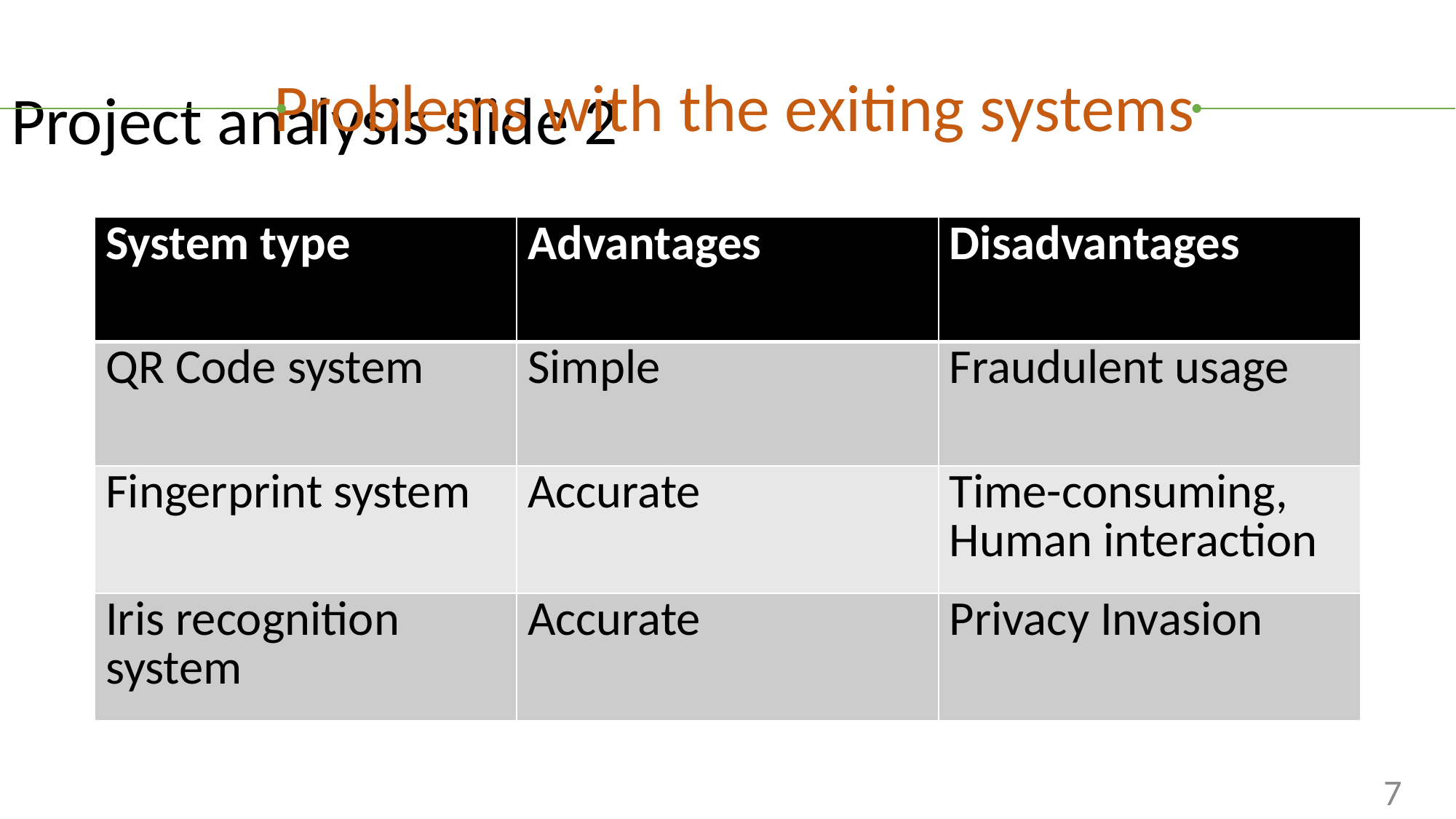

Project analysis slide 2
 Problems with the exiting systems
| System type | Advantages | Disadvantages |
| --- | --- | --- |
| QR Code system | Simple | Fraudulent usage |
| Fingerprint system | Accurate | Time-consuming, Human interaction |
| Iris recognition system | Accurate | Privacy Invasion |
Attendance
7